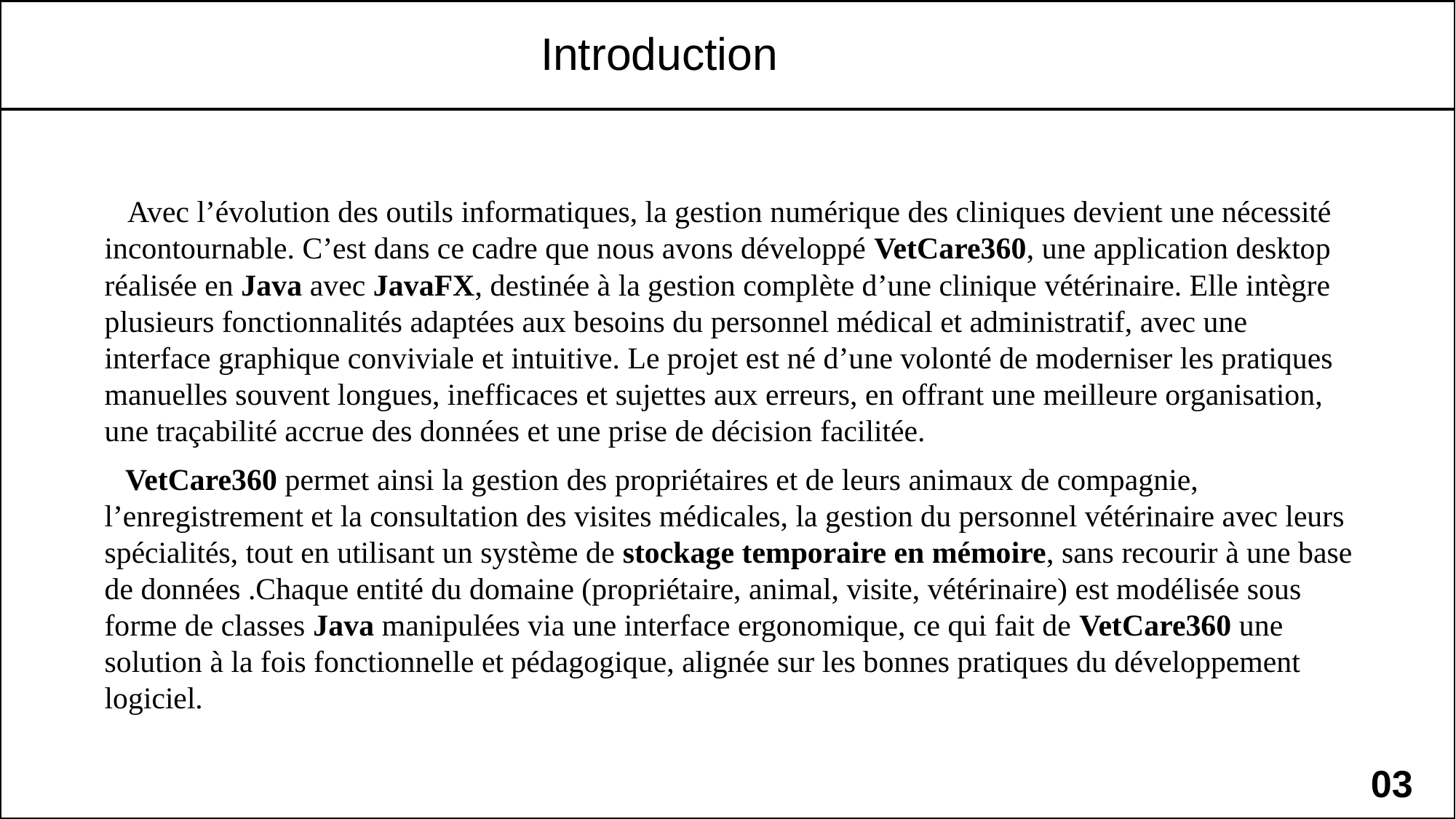

Introduction
   Avec l’évolution des outils informatiques, la gestion numérique des cliniques devient une nécessité incontournable. C’est dans ce cadre que nous avons développé VetCare360, une application desktop réalisée en Java avec JavaFX, destinée à la gestion complète d’une clinique vétérinaire. Elle intègre plusieurs fonctionnalités adaptées aux besoins du personnel médical et administratif, avec une interface graphique conviviale et intuitive. Le projet est né d’une volonté de moderniser les pratiques manuelles souvent longues, inefficaces et sujettes aux erreurs, en offrant une meilleure organisation, une traçabilité accrue des données et une prise de décision facilitée.
   VetCare360 permet ainsi la gestion des propriétaires et de leurs animaux de compagnie, l’enregistrement et la consultation des visites médicales, la gestion du personnel vétérinaire avec leurs spécialités, tout en utilisant un système de stockage temporaire en mémoire, sans recourir à une base de données .Chaque entité du domaine (propriétaire, animal, visite, vétérinaire) est modélisée sous forme de classes Java manipulées via une interface ergonomique, ce qui fait de VetCare360 une solution à la fois fonctionnelle et pédagogique, alignée sur les bonnes pratiques du développement logiciel.
03